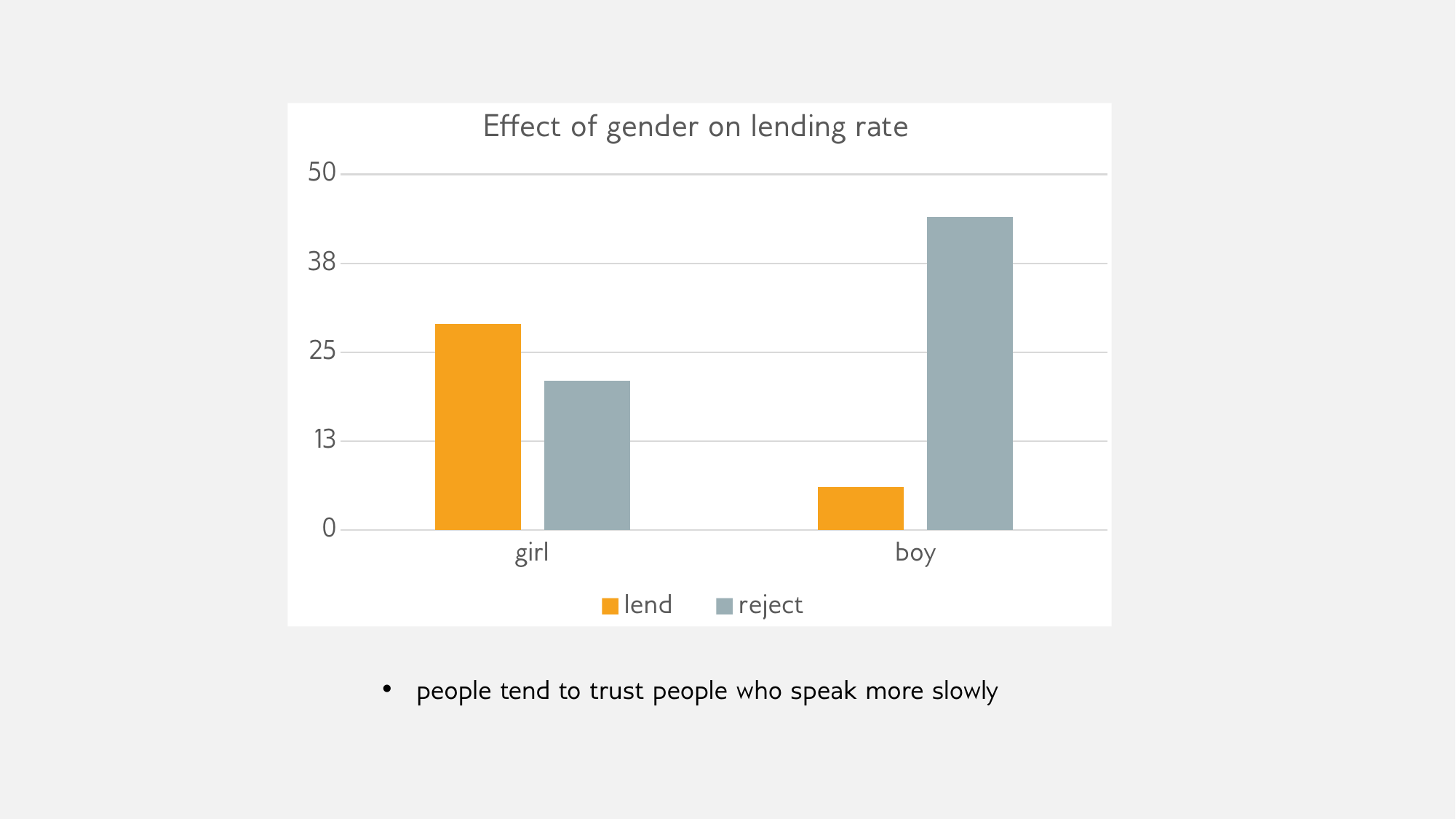

### Chart: Effect of gender on lending rate

| Category | lend  | reject |
|---|---|---|
| girl | 29.0 | 21.0 |
| boy | 6.0 | 44.0 |
people tend to trust people who speak more slowly